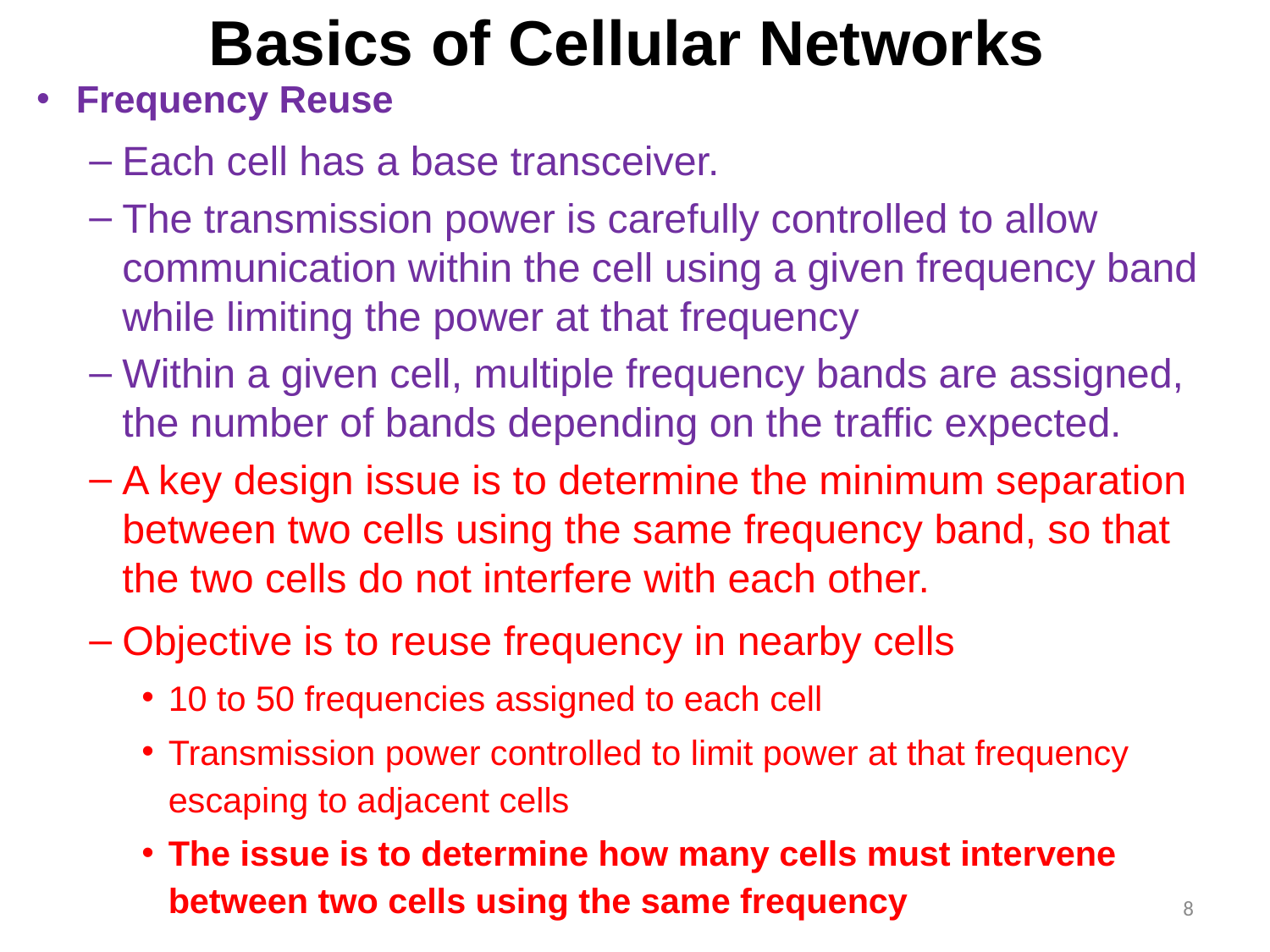

# Basics of Cellular Networks
Frequency Reuse
Each cell has a base transceiver.
The transmission power is carefully controlled to allow communication within the cell using a given frequency band while limiting the power at that frequency
Within a given cell, multiple frequency bands are assigned, the number of bands depending on the traffic expected.
A key design issue is to determine the minimum separation between two cells using the same frequency band, so that the two cells do not interfere with each other.
Objective is to reuse frequency in nearby cells
10 to 50 frequencies assigned to each cell
Transmission power controlled to limit power at that frequency escaping to adjacent cells
The issue is to determine how many cells must intervene between two cells using the same frequency

8